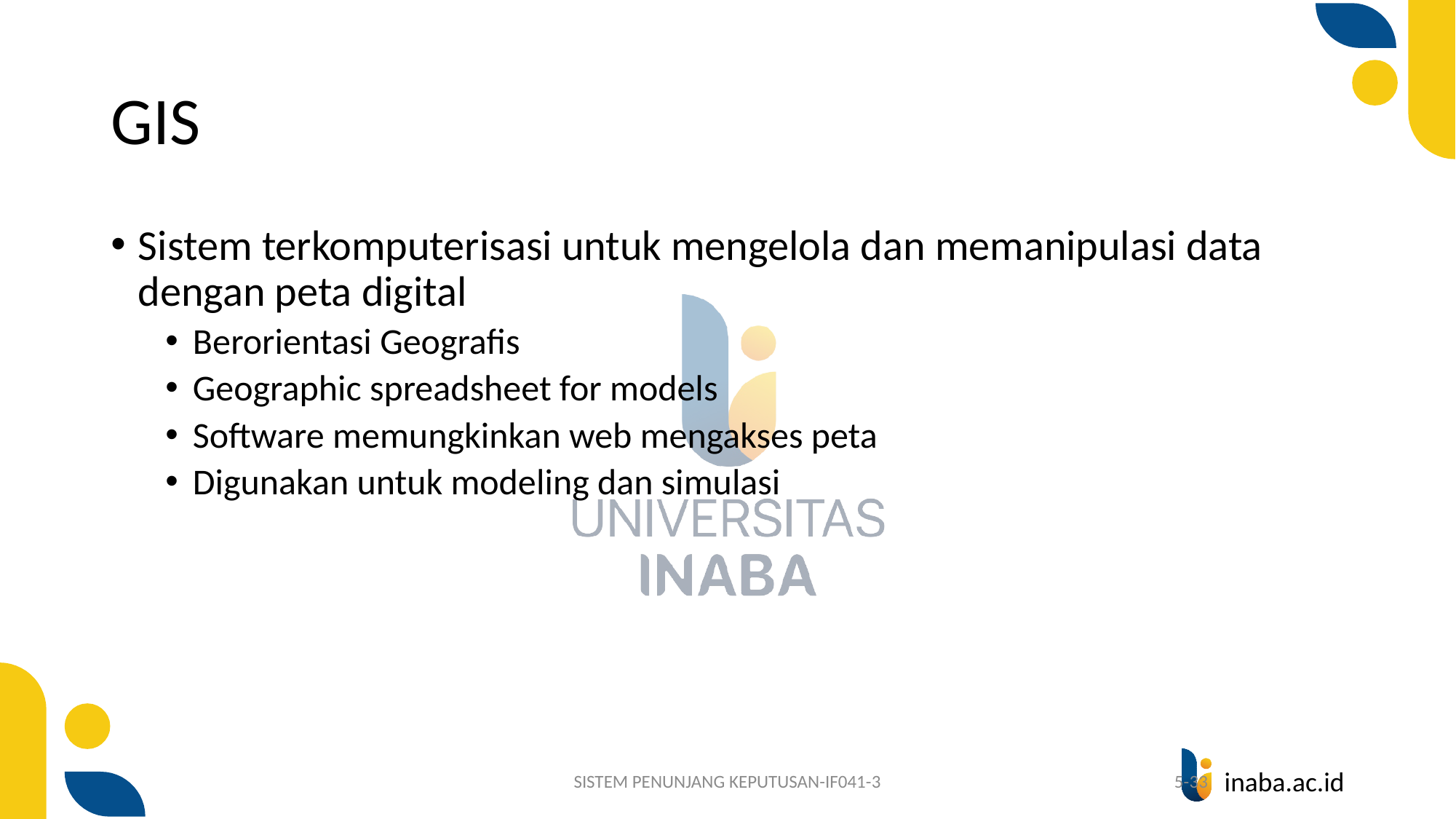

# GIS
Sistem terkomputerisasi untuk mengelola dan memanipulasi data dengan peta digital
Berorientasi Geografis
Geographic spreadsheet for models
Software memungkinkan web mengakses peta
Digunakan untuk modeling dan simulasi

SISTEM PENUNJANG KEPUTUSAN-IF041-3
5-33